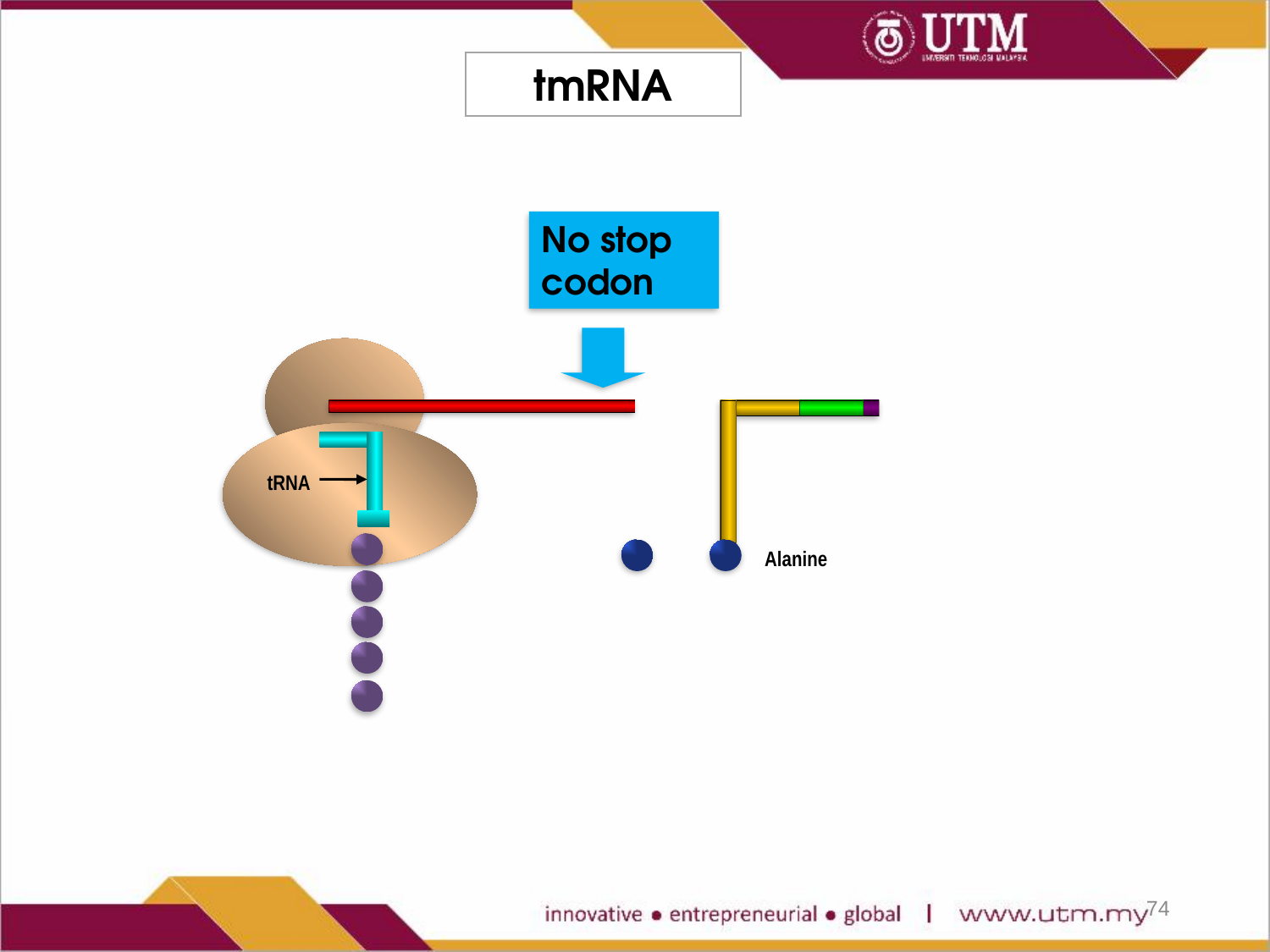

tmRNA
No stop codon

tRNA

Alanine

74